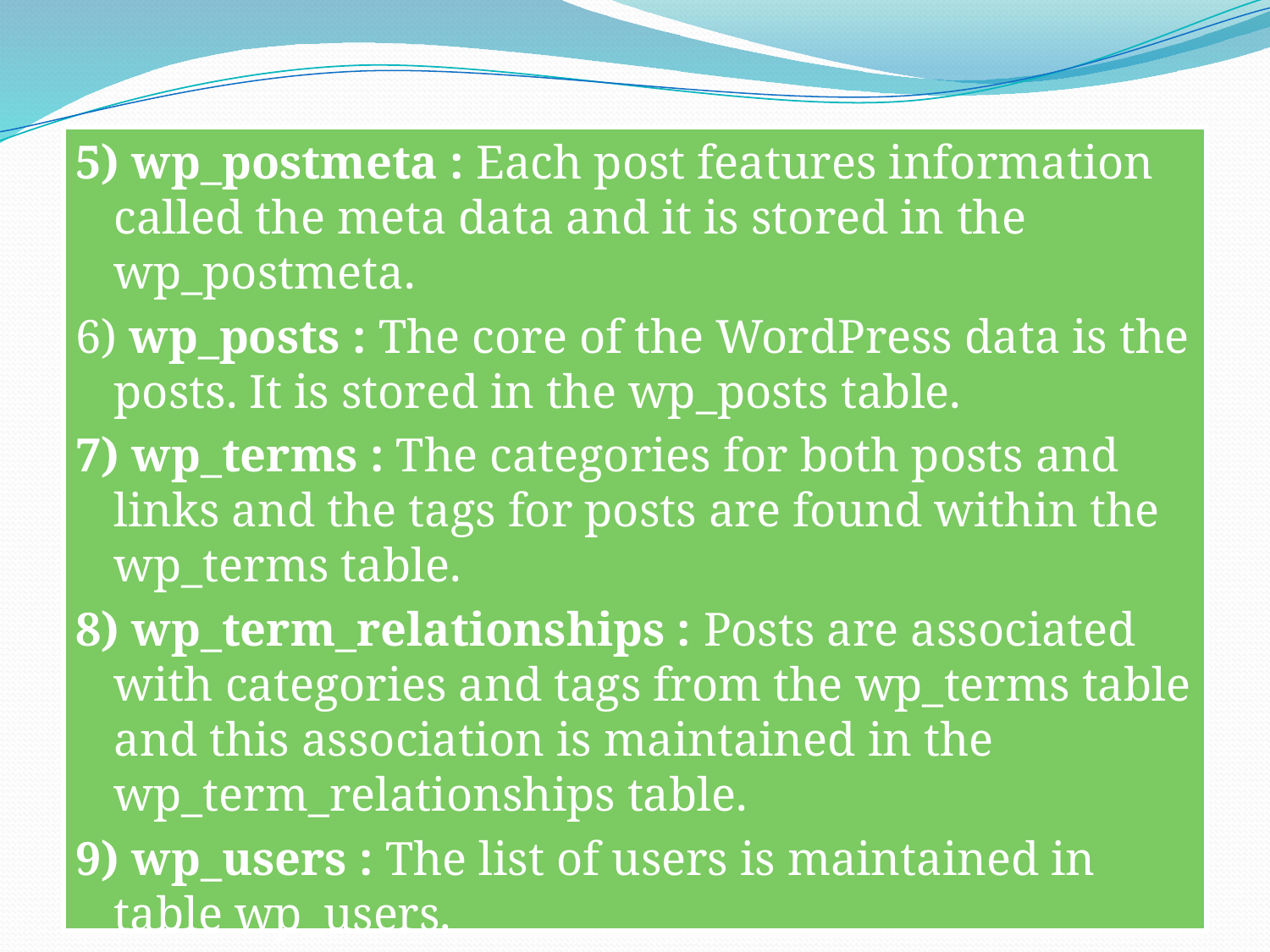

5) wp_postmeta : Each post features information called the meta data and it is stored in the wp_postmeta.
6) wp_posts : The core of the WordPress data is the posts. It is stored in the wp_posts table.
7) wp_terms : The categories for both posts and links and the tags for posts are found within the wp_terms table.
8) wp_term_relationships : Posts are associated with categories and tags from the wp_terms table and this association is maintained in the wp_term_relationships table.
9) wp_users : The list of users is maintained in table wp_users.